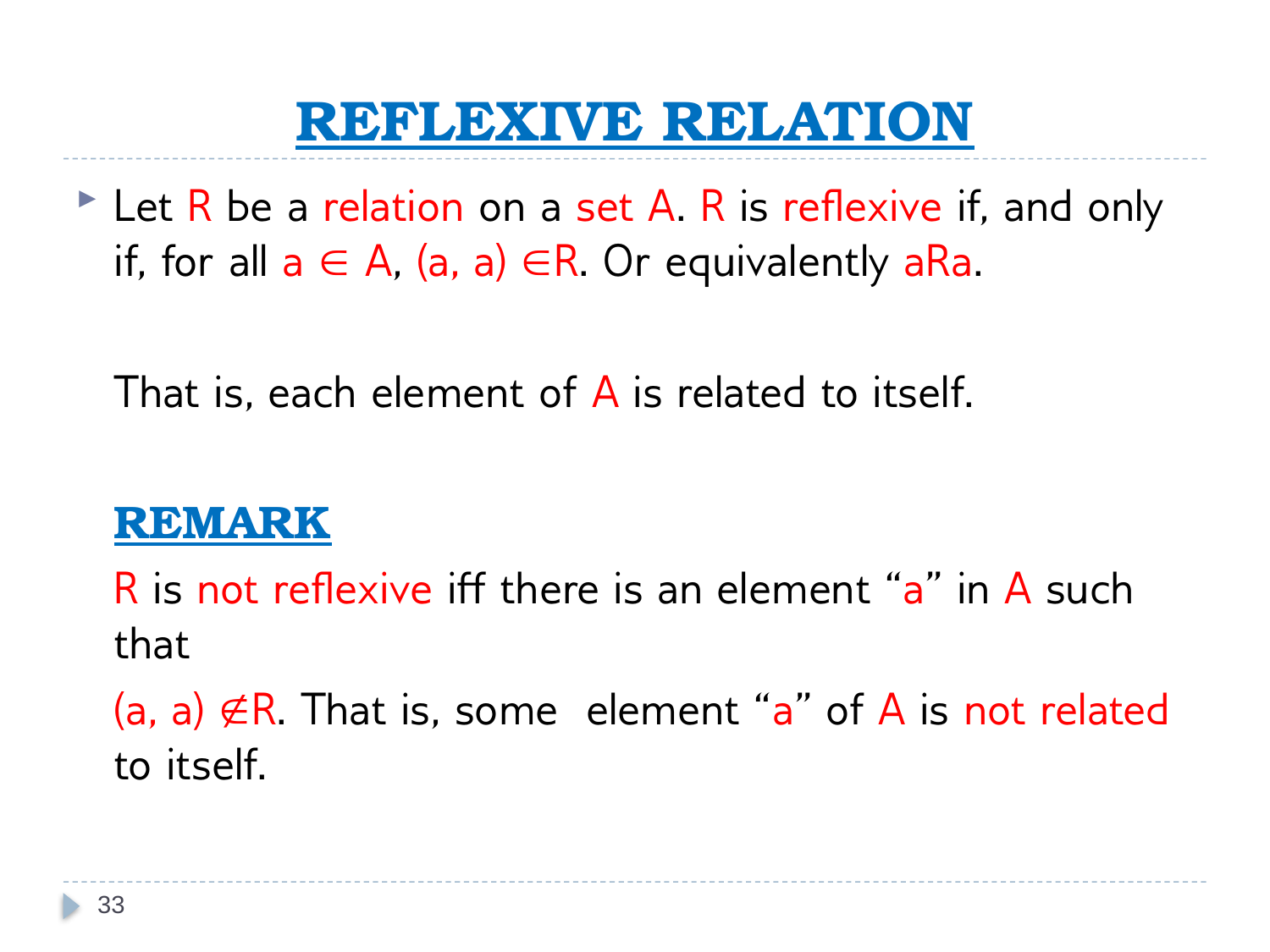

# REFLEXIVE RELATION
Let R be a relation on a set A. R is reflexive if, and only if, for all a ∈ A, (a, a) ∈R. Or equivalently aRa.

	That is, each element of A is related to itself.

	REMARK
	R is not reflexive iff there is an element “a” in A such that
	(a, a) ∉R. That is, some  element “a” of A is not related to itself.

33